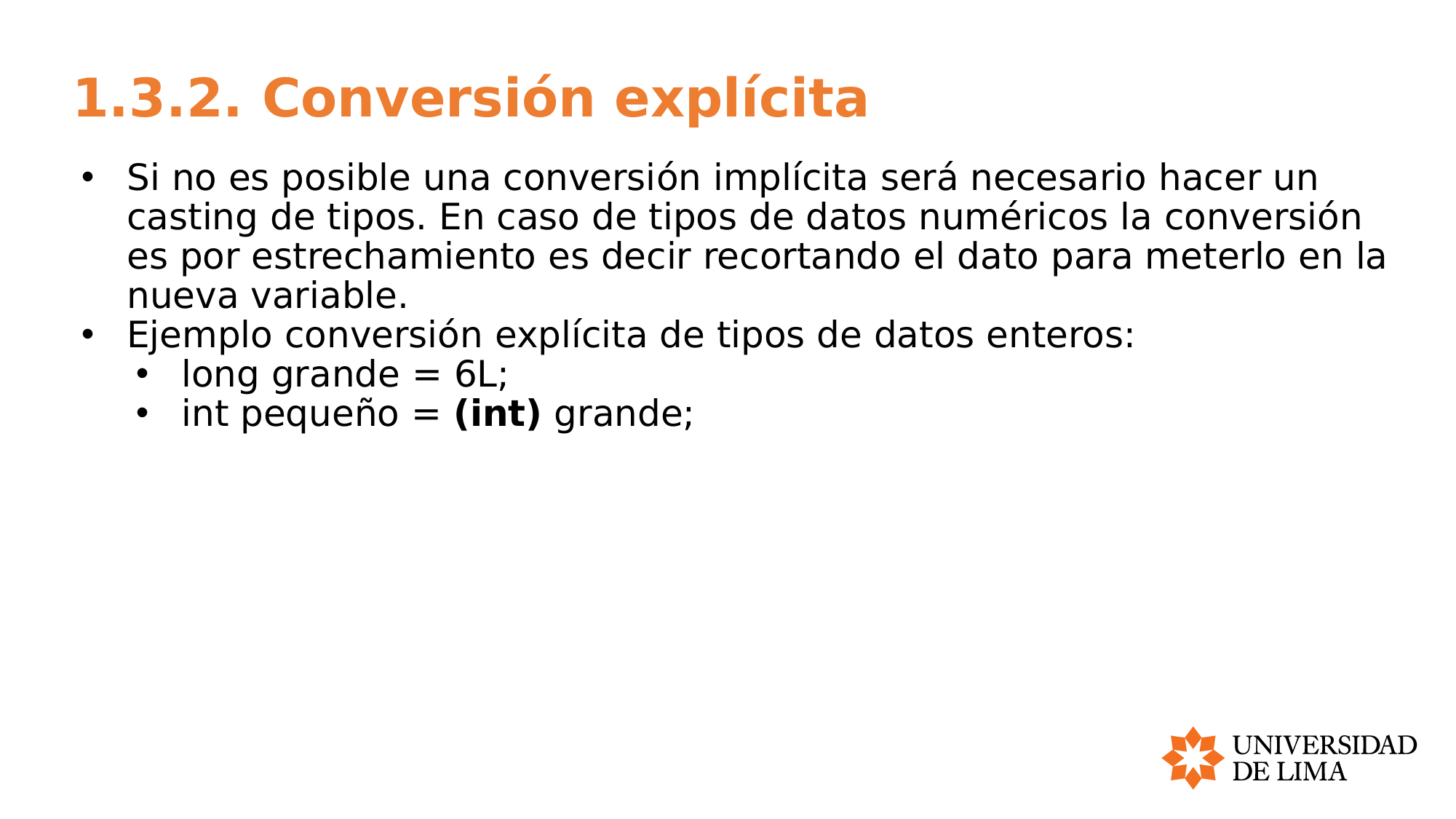

# 1.3.2. Conversión explícita
Si no es posible una conversión implícita será necesario hacer un casting de tipos. En caso de tipos de datos numéricos la conversión es por estrechamiento es decir recortando el dato para meterlo en la nueva variable.
Ejemplo conversión explícita de tipos de datos enteros:
long grande = 6L;
int pequeño = (int) grande;